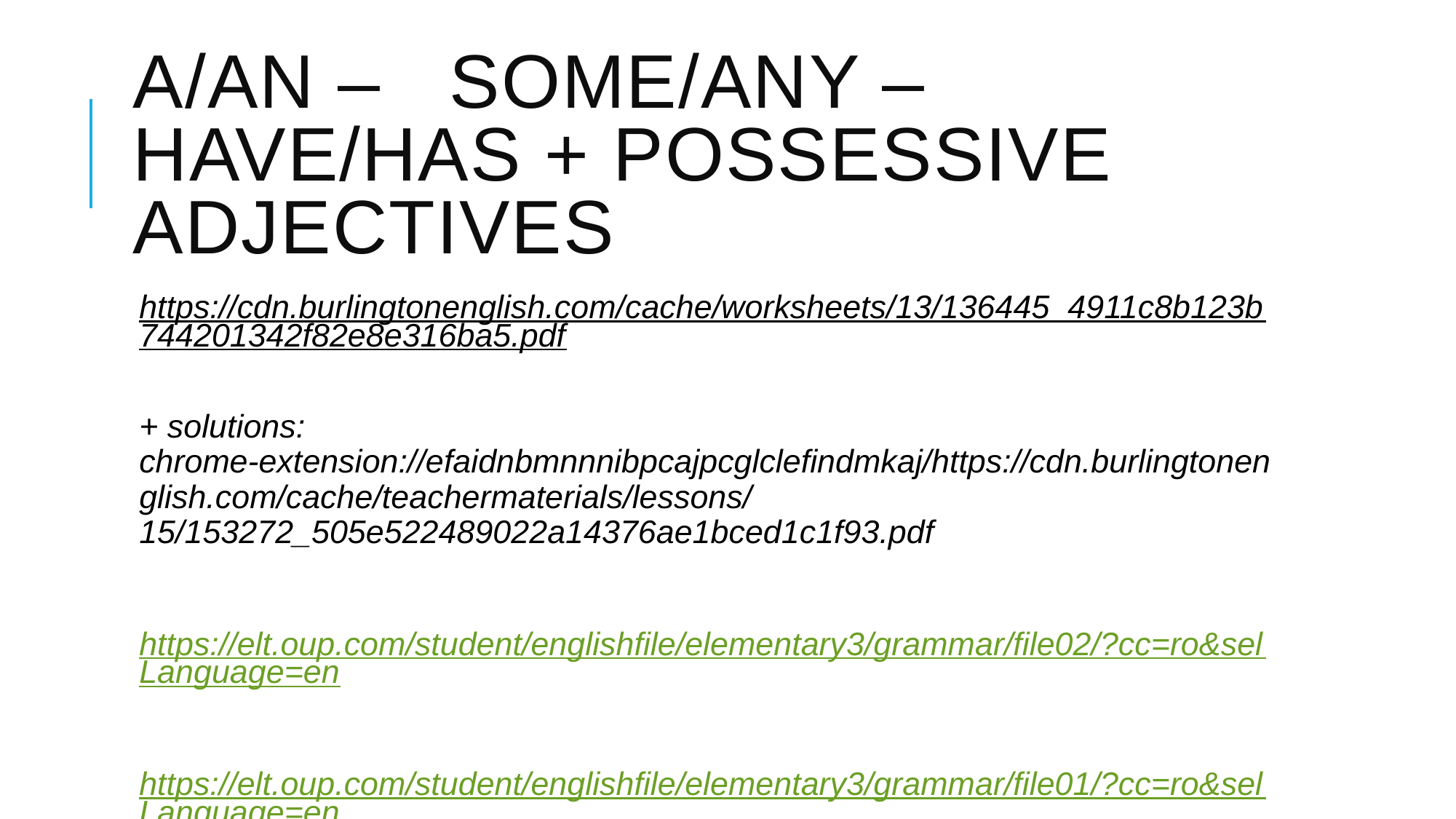

# A/AN –   SOME/ANY – HAVE/HAS + POSSESSIVE ADJECTIVES

https://cdn.burlingtonenglish.com/cache/worksheets/13/136445_4911c8b123b744201342f82e8e316ba5.pdf
+ solutions: chrome-extension://efaidnbmnnnibpcajpcglclefindmkaj/https://cdn.burlingtonenglish.com/cache/teachermaterials/lessons/15/153272_505e522489022a14376ae1bced1c1f93.pdf

https://elt.oup.com/student/englishfile/elementary3/grammar/file02/?cc=ro&selLanguage=en

https://elt.oup.com/student/englishfile/elementary3/grammar/file01/?cc=ro&selLanguage=en